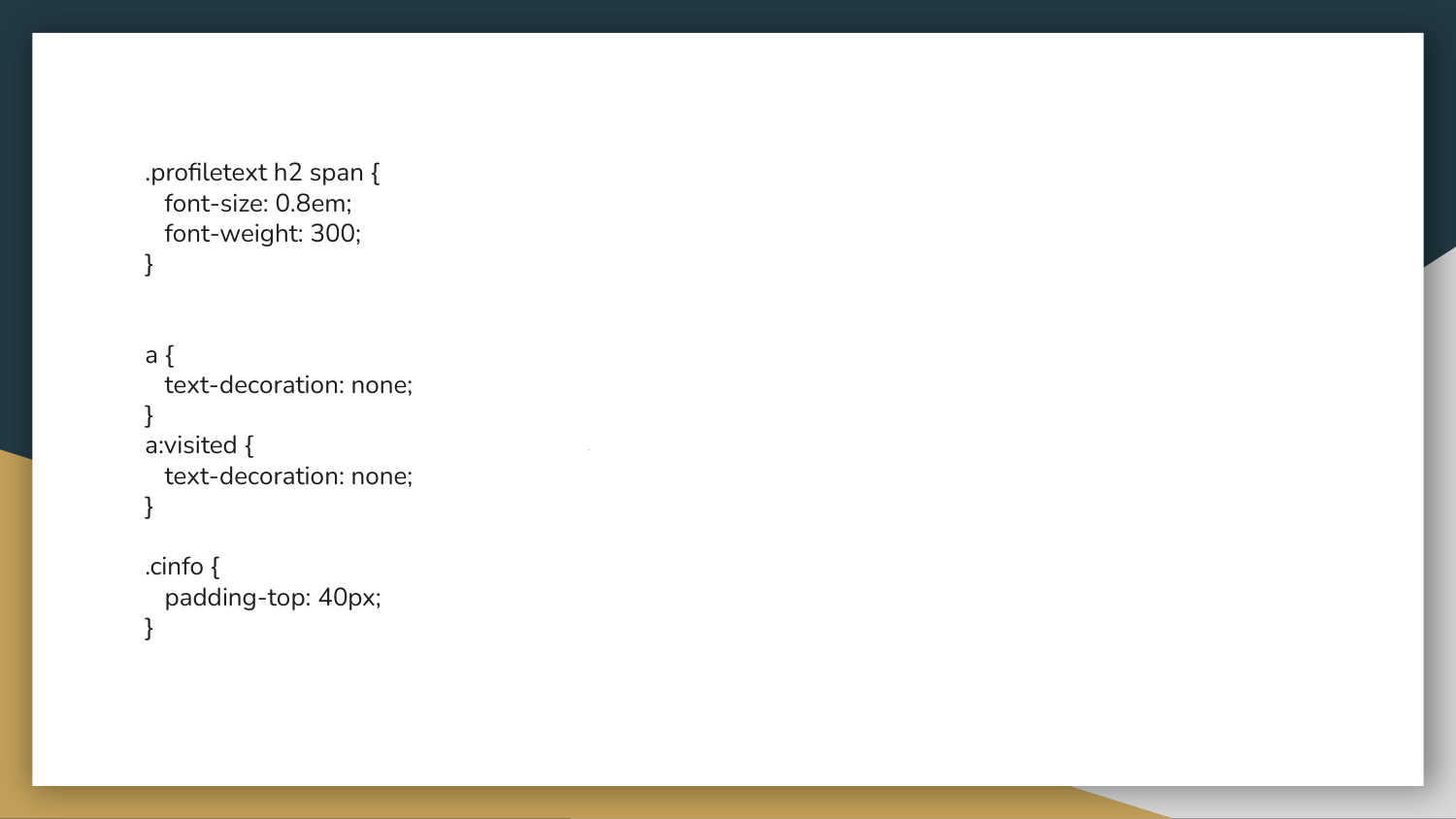

# .profiletext h2 span {
   font-size: 0.8em;
   font-weight: 300;
}

a {
   text-decoration: none;
}
a:visited {
   text-decoration: none;
}

.cinfo {
   padding-top: 40px;
}

.